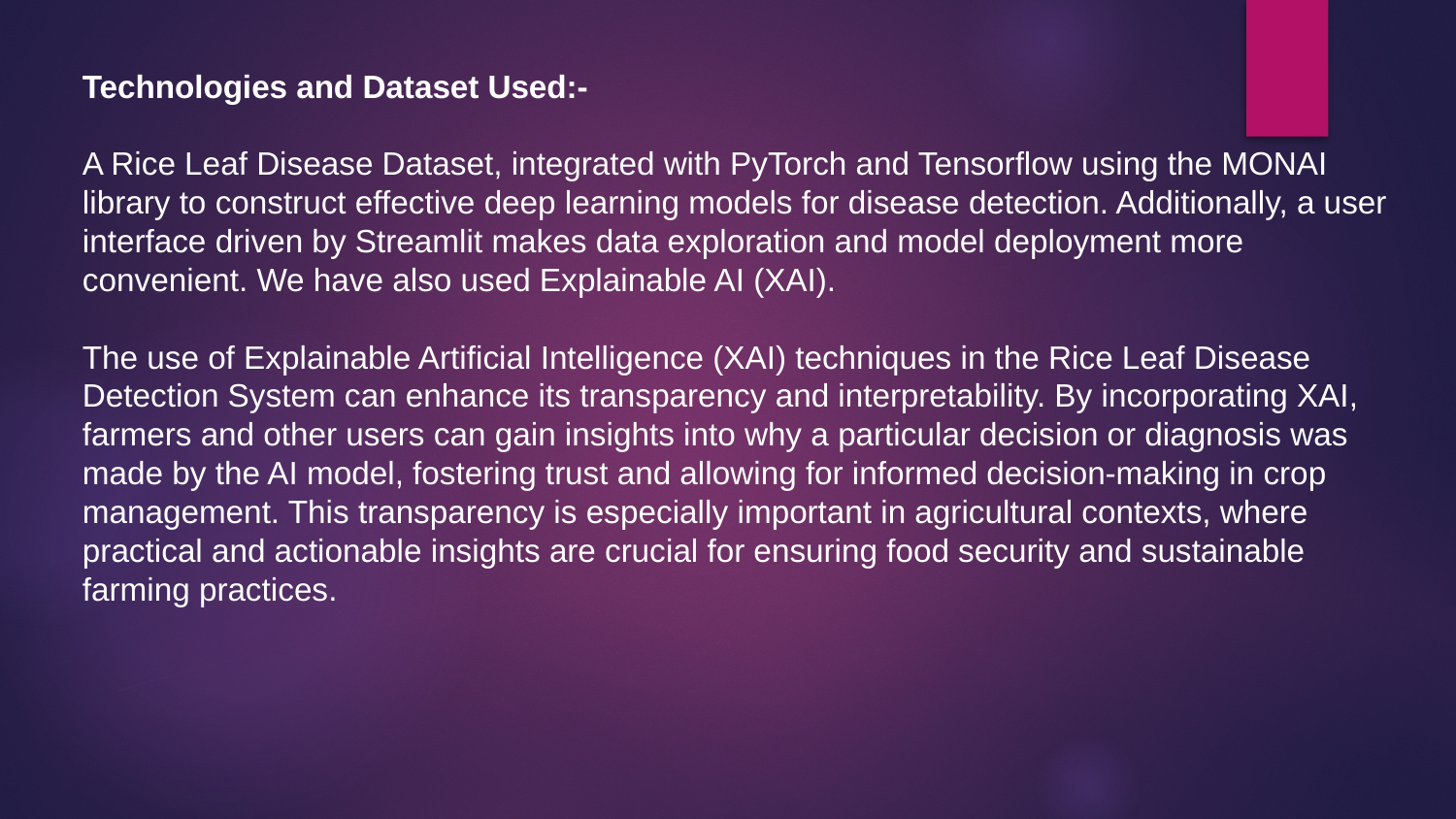

Technologies and Dataset Used:-

A Rice Leaf Disease Dataset, integrated with PyTorch and Tensorflow using the MONAI library to construct effective deep learning models for disease detection. Additionally, a user interface driven by Streamlit makes data exploration and model deployment more convenient. We have also used Explainable AI (XAI).

The use of Explainable Artificial Intelligence (XAI) techniques in the Rice Leaf Disease Detection System can enhance its transparency and interpretability. By incorporating XAI, farmers and other users can gain insights into why a particular decision or diagnosis was made by the AI model, fostering trust and allowing for informed decision-making in crop management. This transparency is especially important in agricultural contexts, where practical and actionable insights are crucial for ensuring food security and sustainable farming practices.